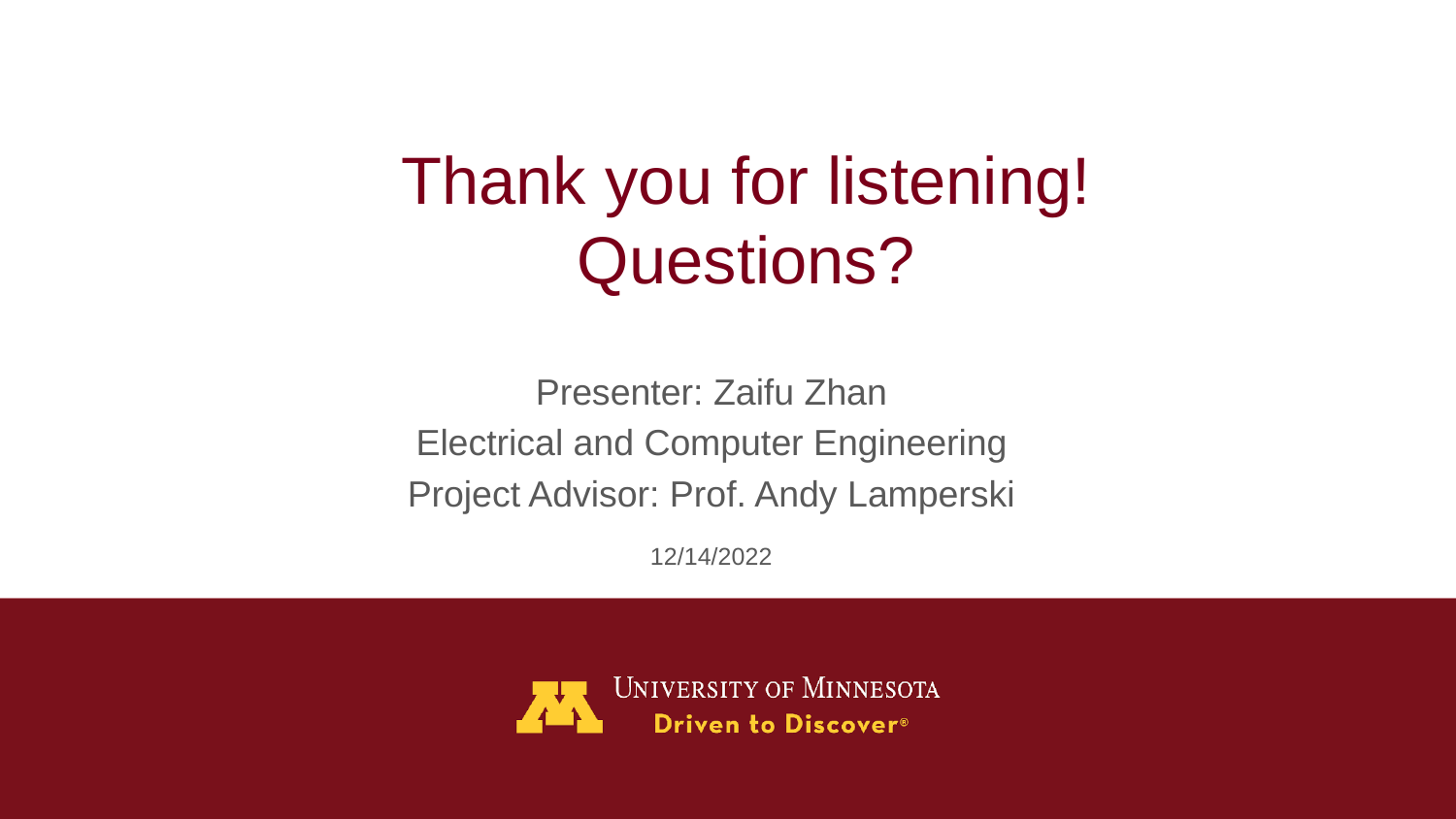

# Thank you for listening! Questions?
Presenter: Zaifu Zhan
Electrical and Computer Engineering
Project Advisor: Prof. Andy Lamperski

12/14/2022